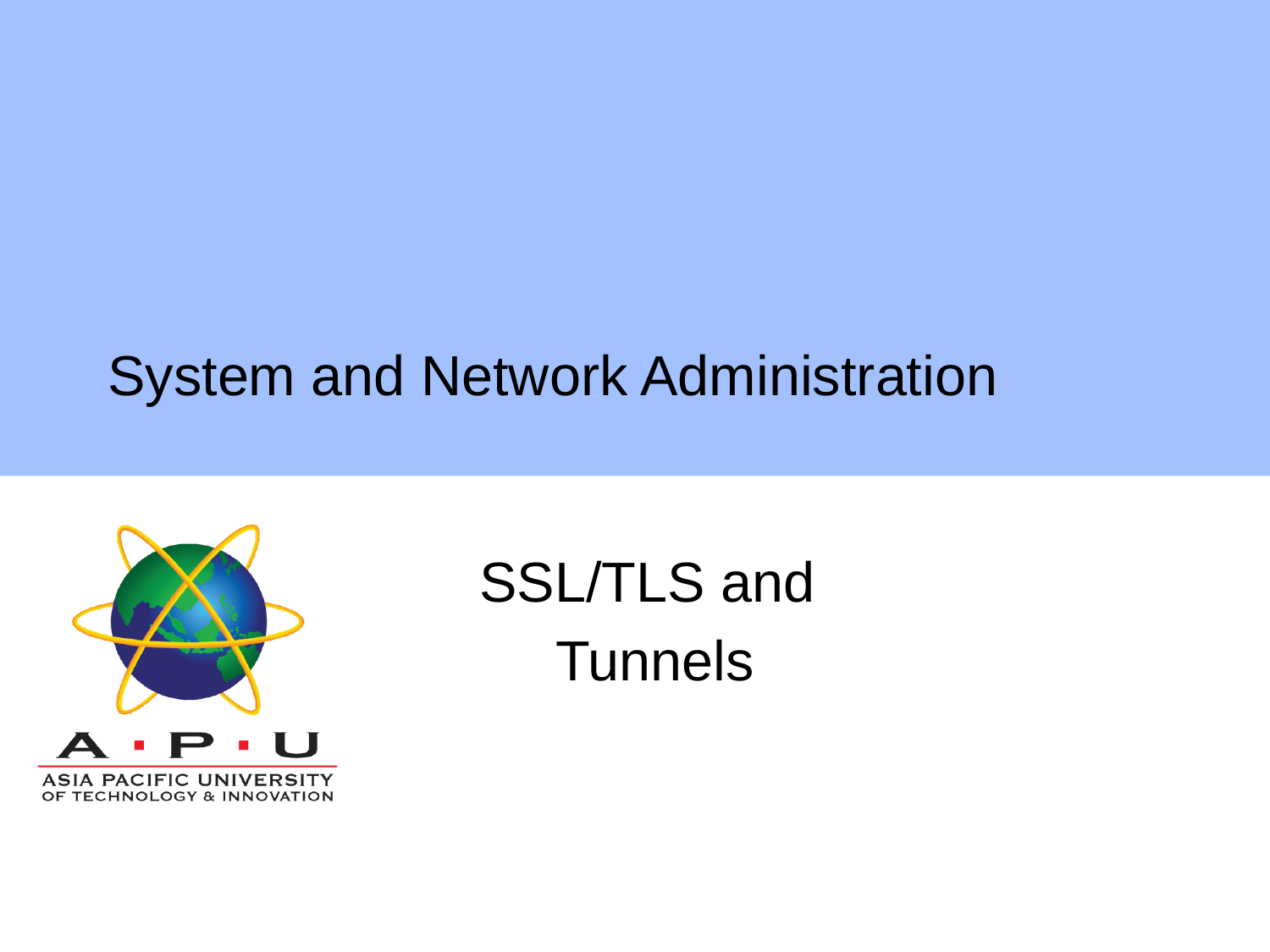

# System and Network Administration
SSL/TLS and
Tunnels